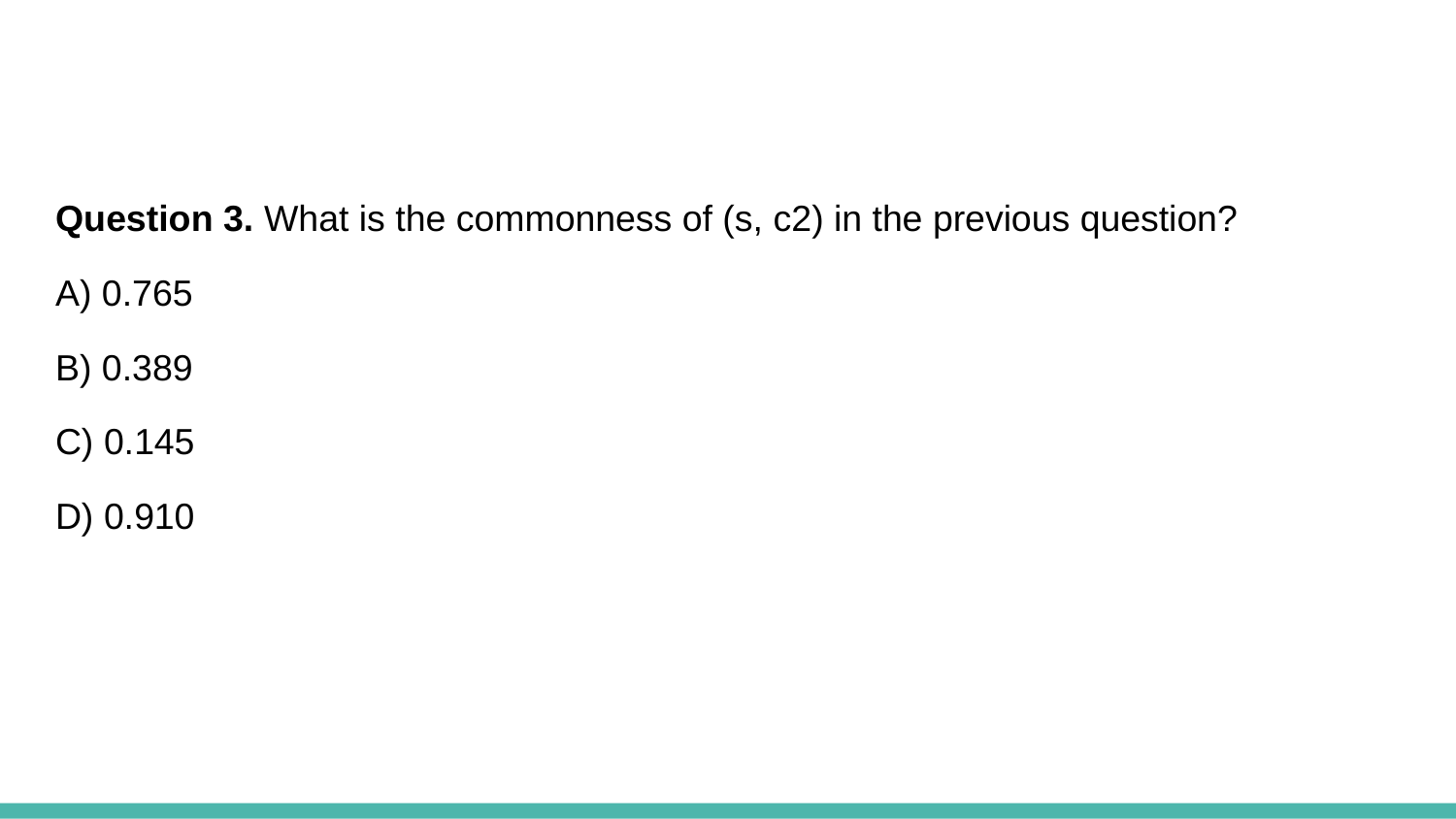

Question 3. What is the commonness of (s, c2) in the previous question?
A) 0.765
B) 0.389
C) 0.145
D) 0.910